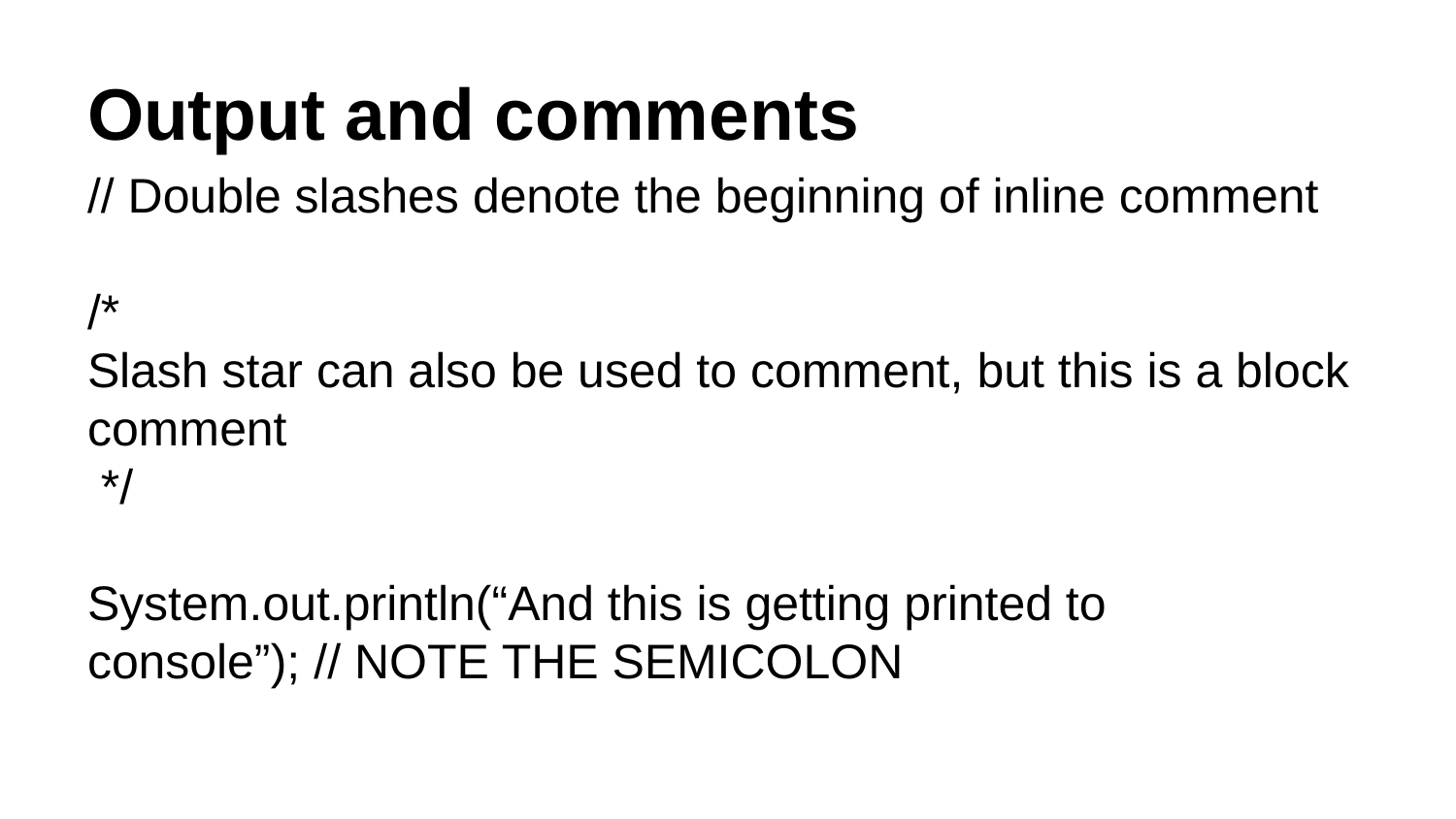

# Output and comments
// Double slashes denote the beginning of inline comment

/*
Slash star can also be used to comment, but this is a block comment
 */

System.out.println(“And this is getting printed to console”); // NOTE THE SEMICOLON